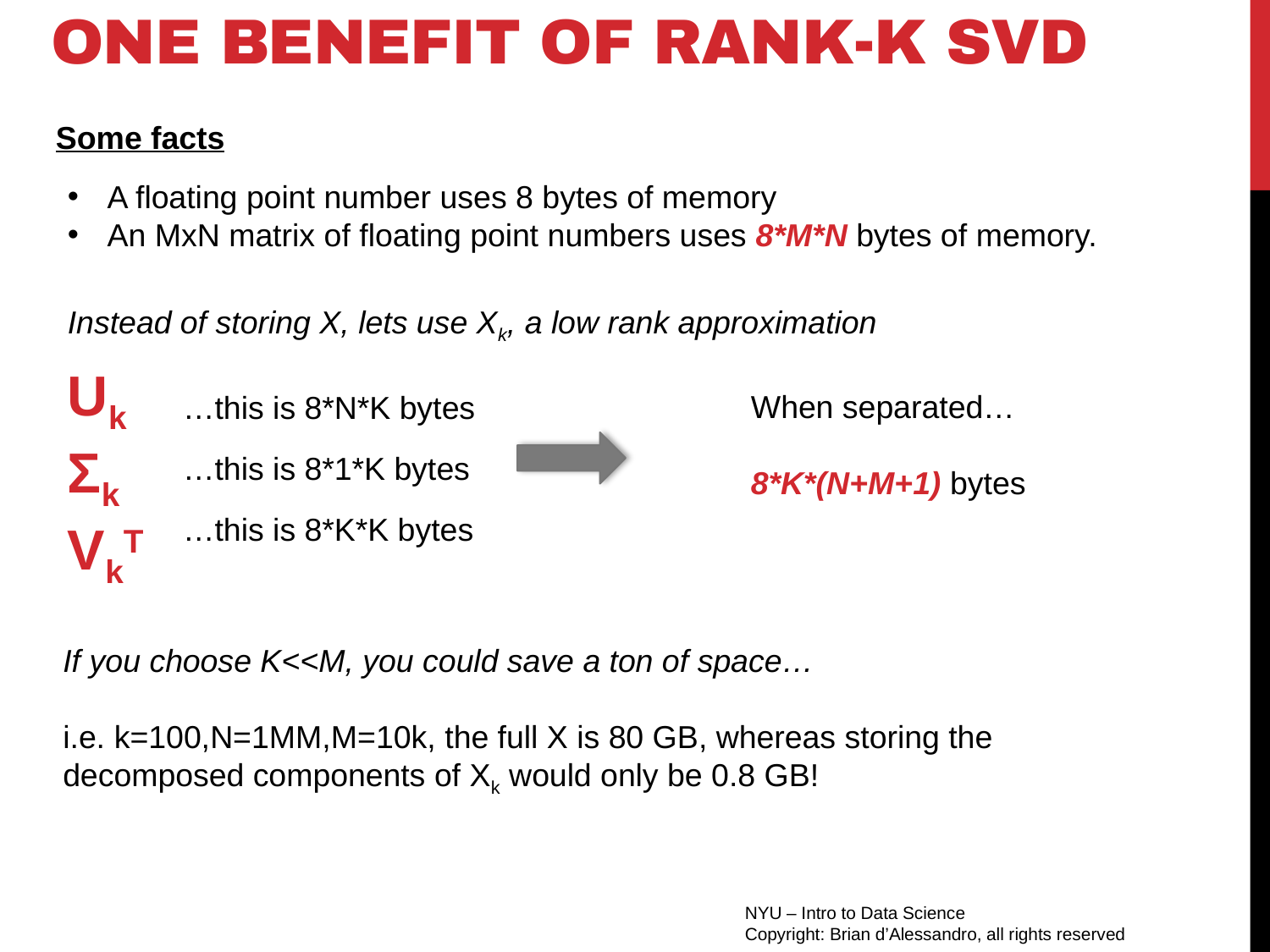

# One Benefit of rank-k svd
Some facts
A floating point number uses 8 bytes of memory
An MxN matrix of floating point numbers uses 8*M*N bytes of memory.
Instead of storing X, lets use Xk, a low rank approximation
Uk
Σk
VkT
When separated…

8*K*(N+M+1) bytes
…this is 8*N*K bytes

…this is 8*1*K bytes
…this is 8*K*K bytes
If you choose K<<M, you could save a ton of space…

i.e. k=100,N=1MM,M=10k, the full X is 80 GB, whereas storing the decomposed components of Xk would only be 0.8 GB!